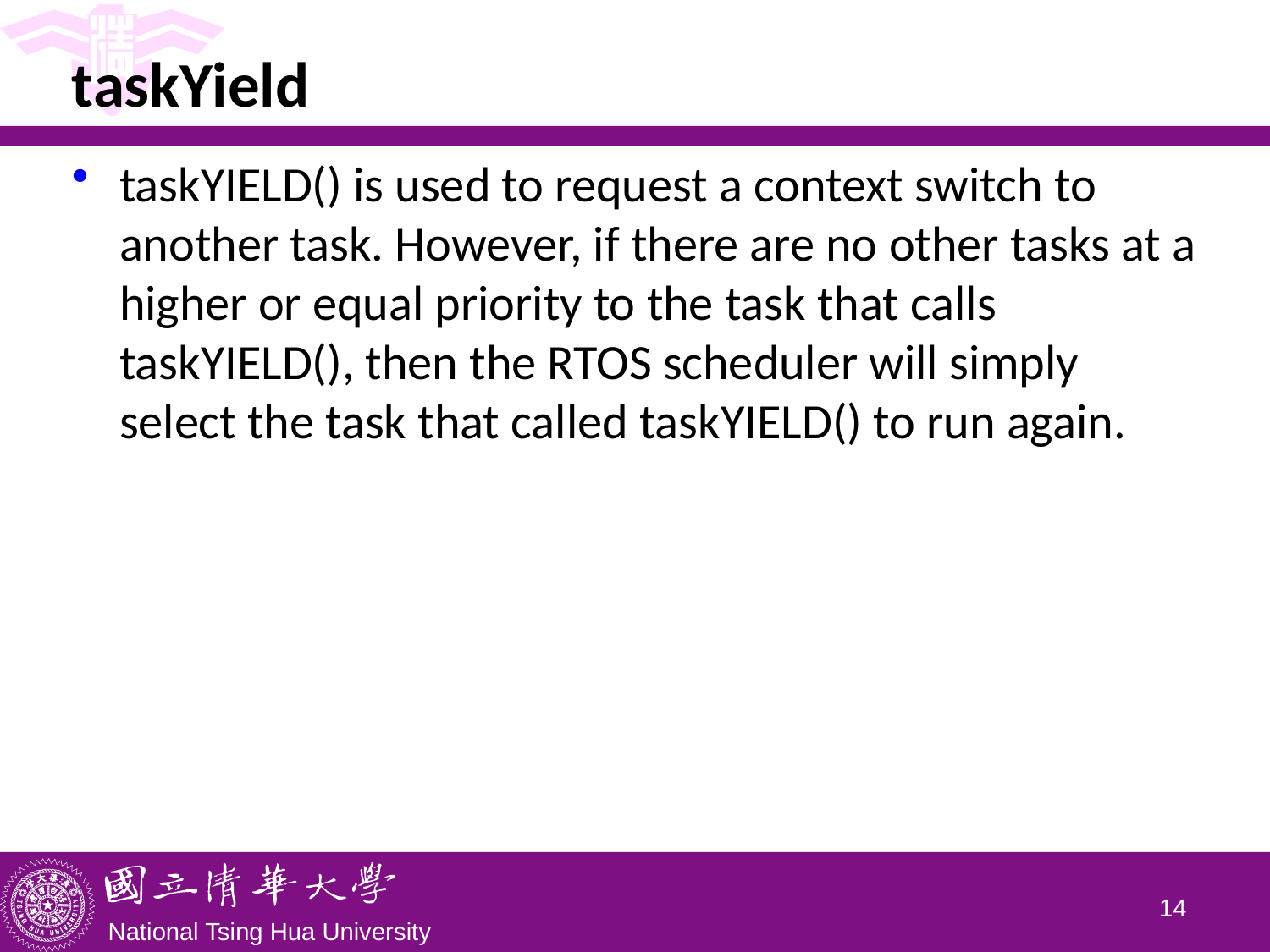

# taskYield
taskYIELD() is used to request a context switch to another task. However, if there are no other tasks at a higher or equal priority to the task that calls taskYIELD(), then the RTOS scheduler will simply select the task that called taskYIELD() to run again.
14